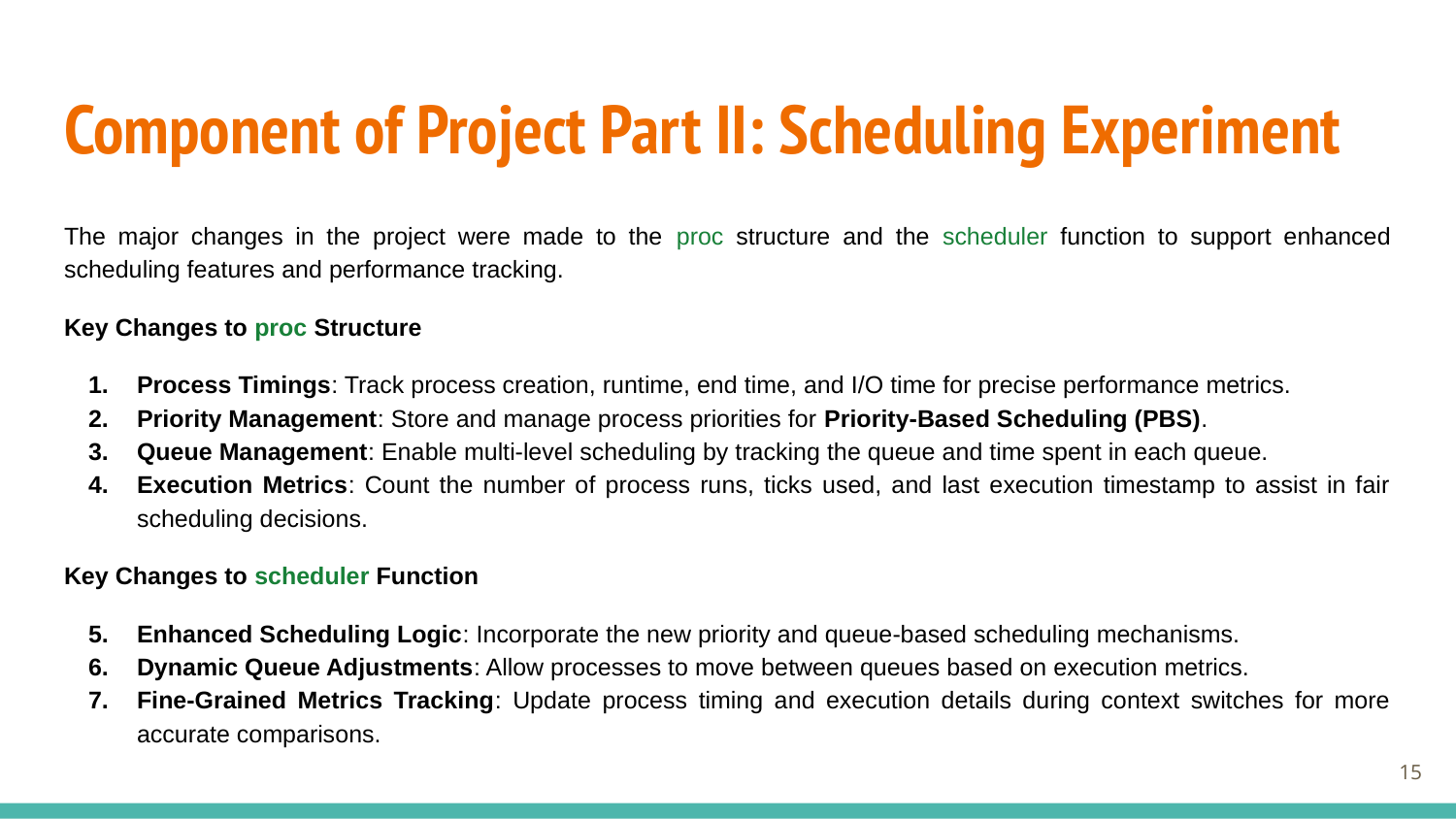

# Component of Project Part II: Scheduling Experiment

The major changes in the project were made to the proc structure and the scheduler function to support enhanced scheduling features and performance tracking.
Key Changes to proc Structure
Process Timings: Track process creation, runtime, end time, and I/O time for precise performance metrics.
Priority Management: Store and manage process priorities for Priority-Based Scheduling (PBS).
Queue Management: Enable multi-level scheduling by tracking the queue and time spent in each queue.
Execution Metrics: Count the number of process runs, ticks used, and last execution timestamp to assist in fair scheduling decisions.
Key Changes to scheduler Function
Enhanced Scheduling Logic: Incorporate the new priority and queue-based scheduling mechanisms.
Dynamic Queue Adjustments: Allow processes to move between queues based on execution metrics.
Fine-Grained Metrics Tracking: Update process timing and execution details during context switches for more accurate comparisons.
15